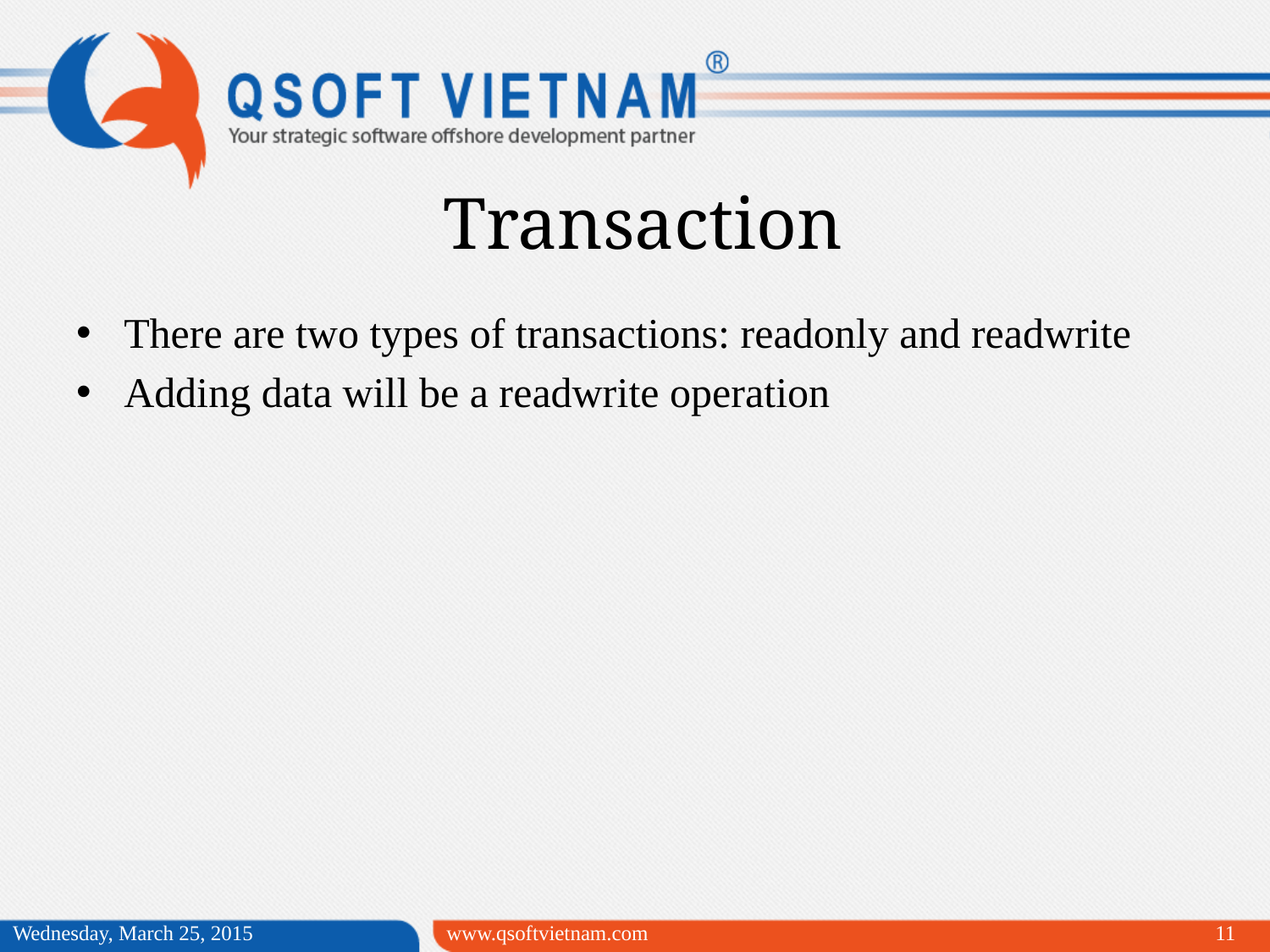

Transaction
There are two types of transactions: readonly and readwrite
Adding data will be a readwrite operation

Wednesday, March 25, 2015
www.qsoftvietnam.com
11